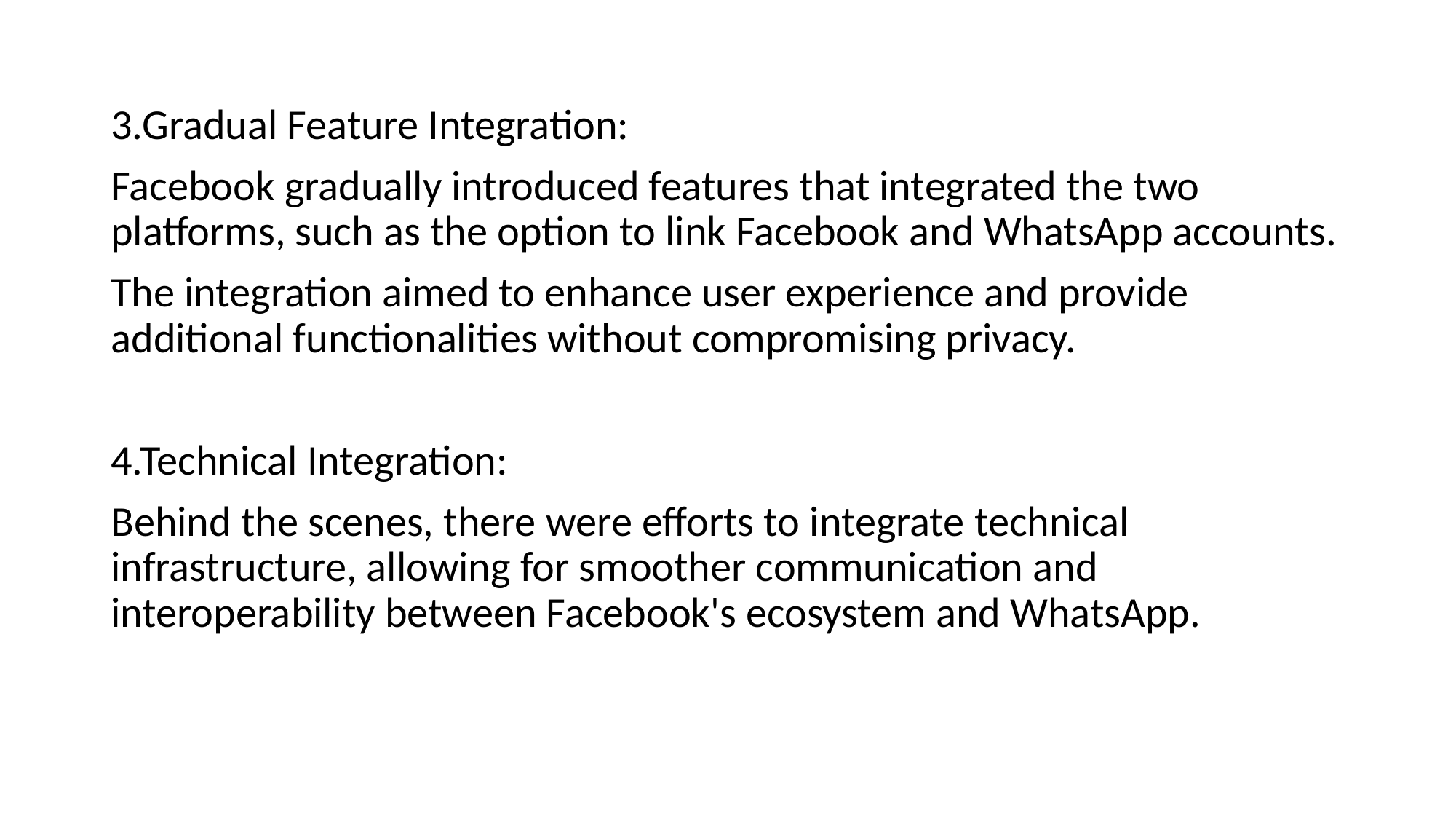

#
3.Gradual Feature Integration:
Facebook gradually introduced features that integrated the two platforms, such as the option to link Facebook and WhatsApp accounts.
The integration aimed to enhance user experience and provide additional functionalities without compromising privacy.

4.Technical Integration:
Behind the scenes, there were efforts to integrate technical infrastructure, allowing for smoother communication and interoperability between Facebook's ecosystem and WhatsApp.